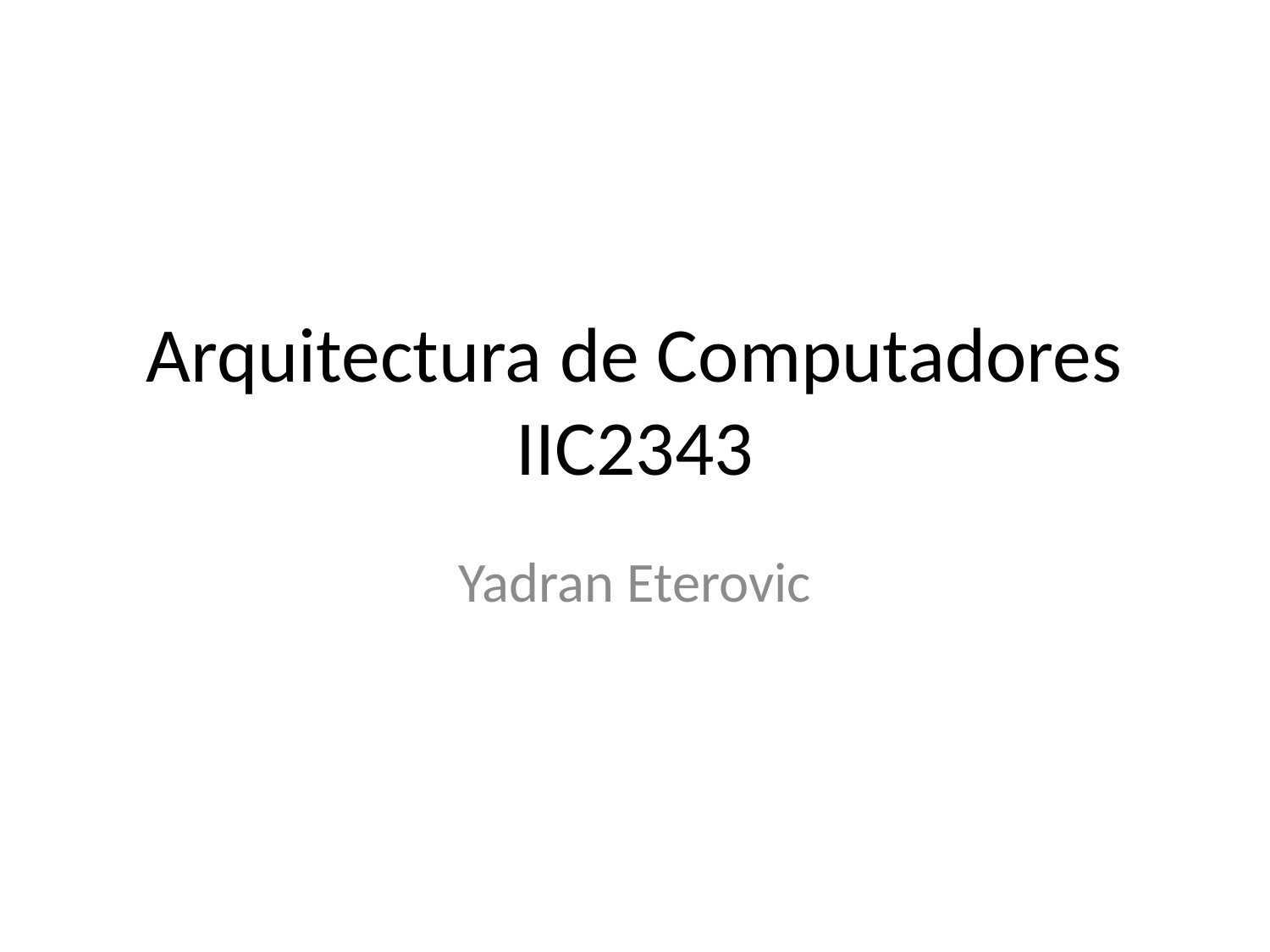

# Arquitectura de Computadores iic2343
Yadran Eterovic